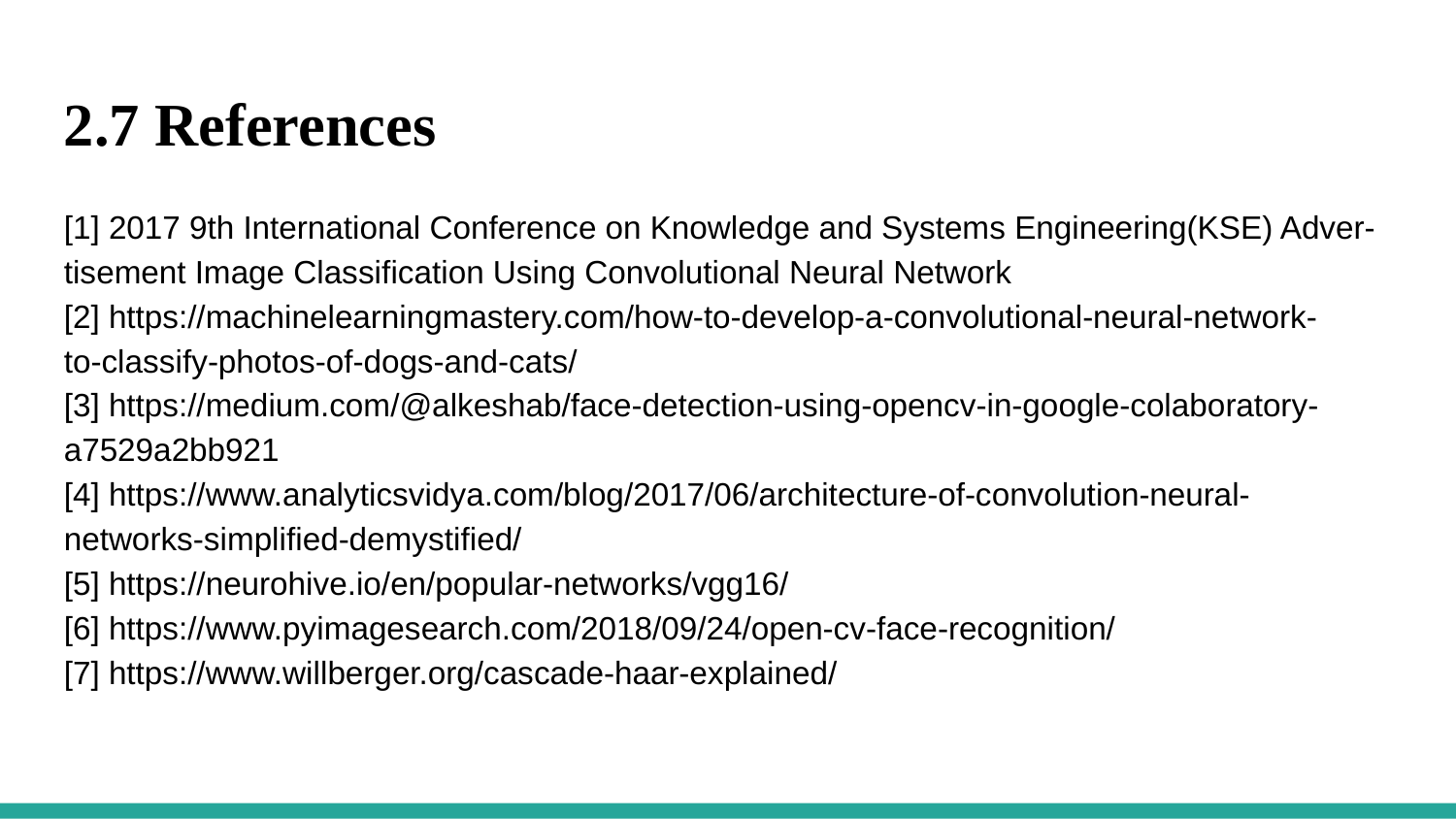

2.7 References
[1] 2017 9th International Conference on Knowledge and Systems Engineering(KSE) Adver-
tisement Image Classification Using Convolutional Neural Network
[2] https://machinelearningmastery.com/how-to-develop-a-convolutional-neural-network-
to-classify-photos-of-dogs-and-cats/
[3] https://medium.com/@alkeshab/face-detection-using-opencv-in-google-colaboratory-
a7529a2bb921
[4] https://www.analyticsvidya.com/blog/2017/06/architecture-of-convolution-neural-
networks-simplified-demystified/
[5] https://neurohive.io/en/popular-networks/vgg16/
[6] https://www.pyimagesearch.com/2018/09/24/open-cv-face-recognition/
[7] https://www.willberger.org/cascade-haar-explained/